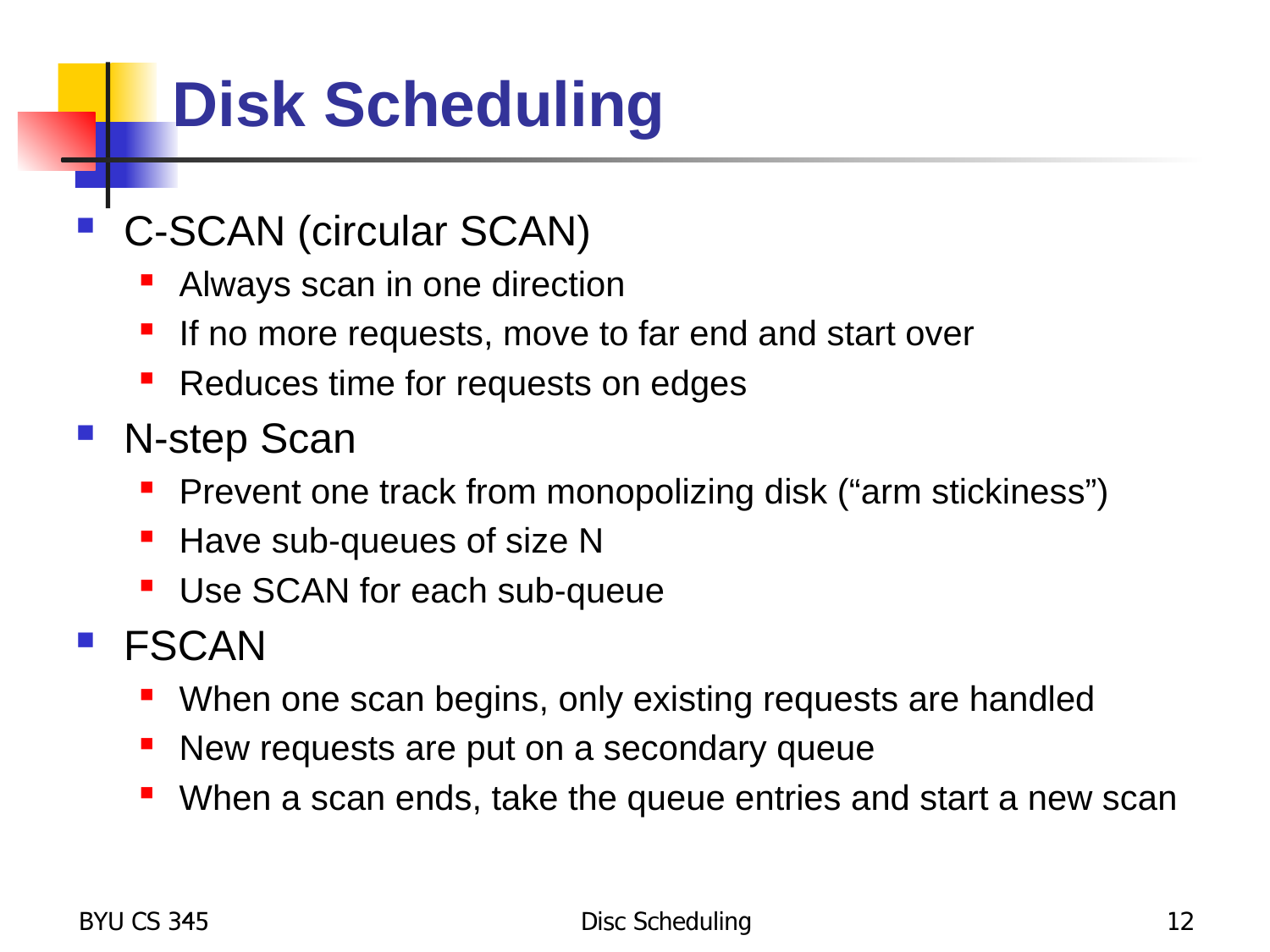

# Disk Scheduling
C-SCAN (circular SCAN)
Always scan in one direction
If no more requests, move to far end and start over
Reduces time for requests on edges
N-step Scan
Prevent one track from monopolizing disk (“arm stickiness”)
Have sub-queues of size N
Use SCAN for each sub-queue
FSCAN
When one scan begins, only existing requests are handled
New requests are put on a secondary queue
When a scan ends, take the queue entries and start a new scan
BYU CS 345
Disc Scheduling
12